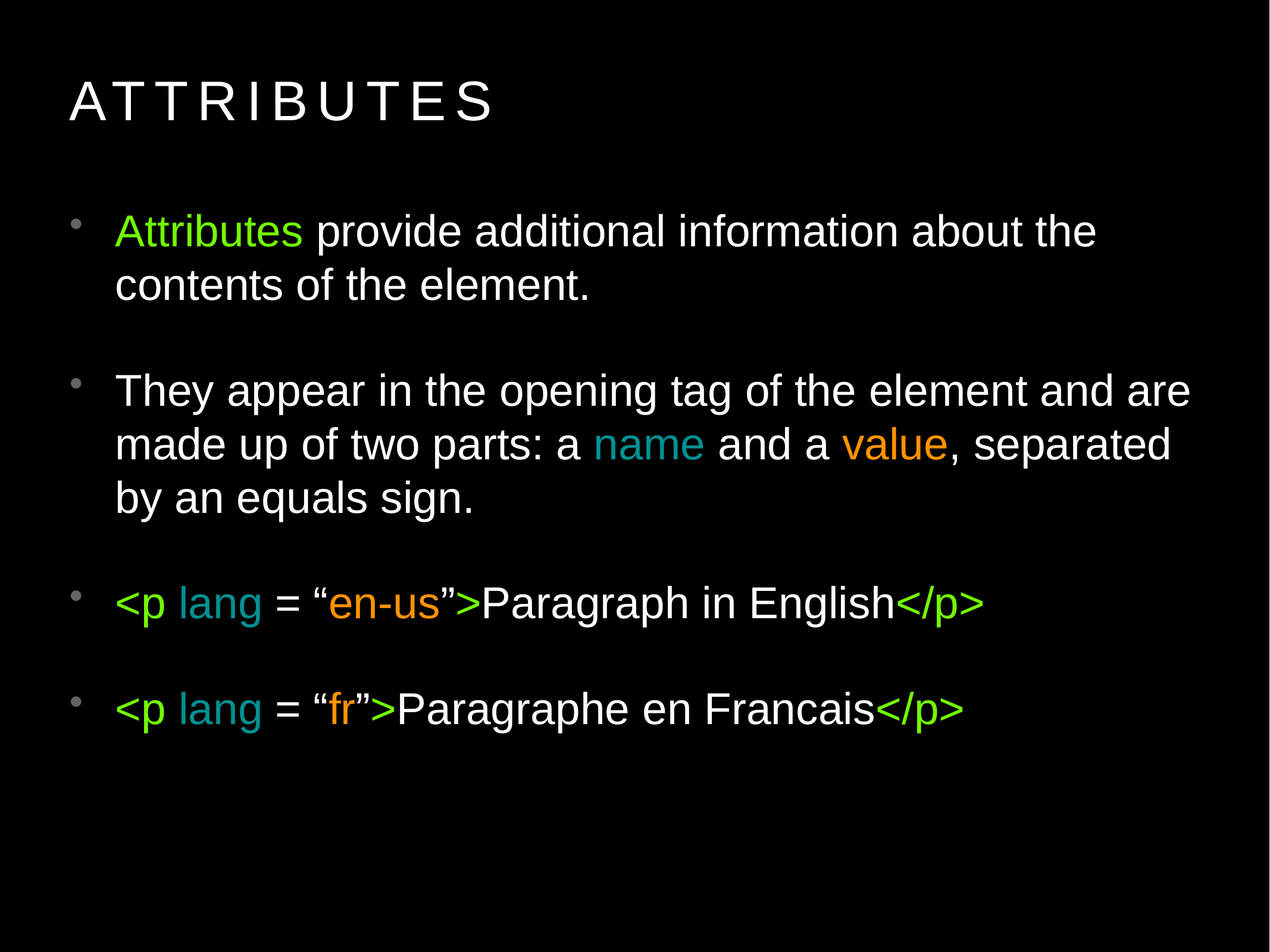

# Attributes
Attributes provide additional information about the contents of the element.
They appear in the opening tag of the element and are made up of two parts: a name and a value, separated by an equals sign.
<p lang = “en-us”>Paragraph in English</p>
<p lang = “fr”>Paragraphe en Francais</p>